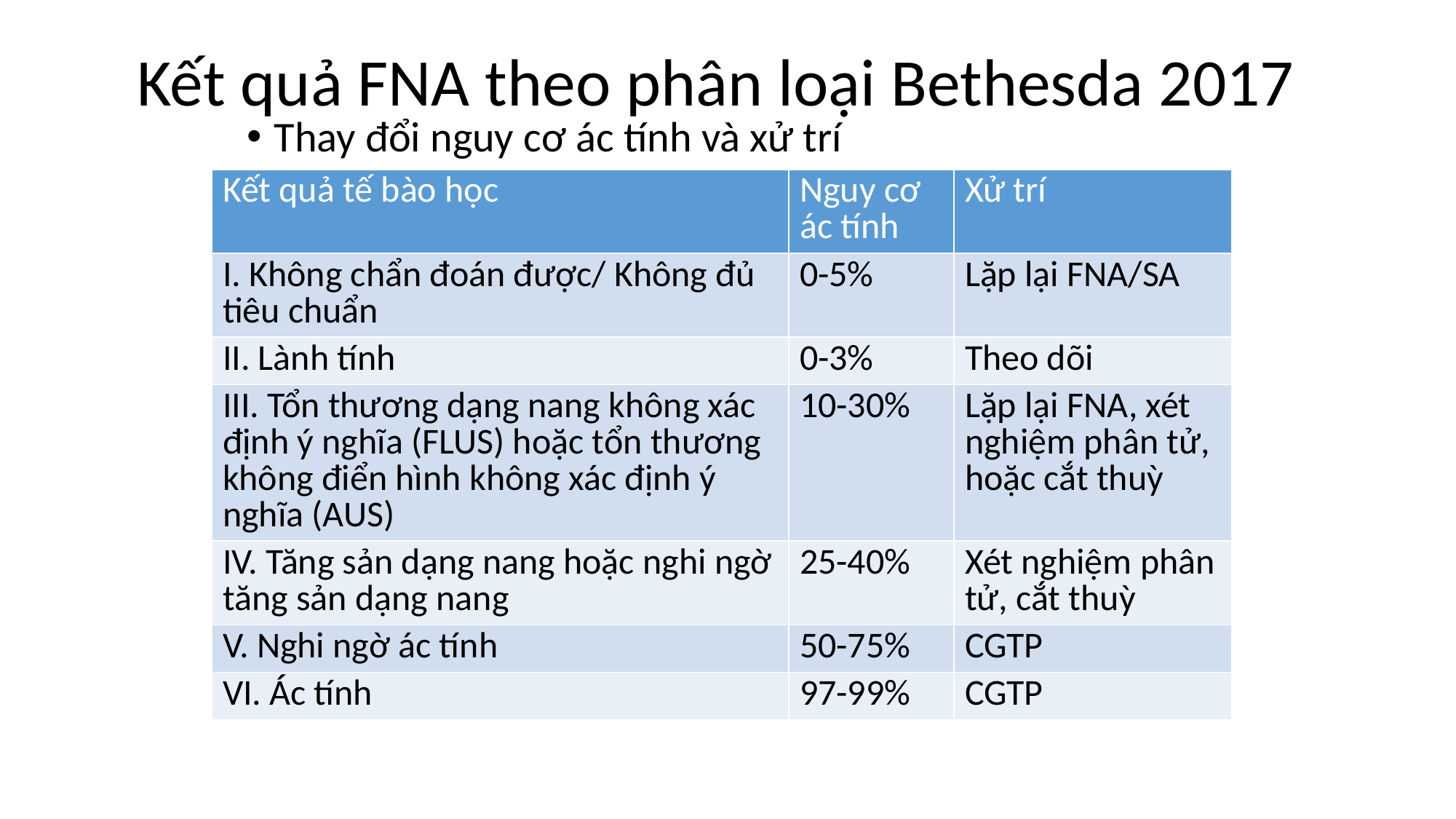

# Kết quả FNA theo phân loại Bethesda 2017
Thay đổi nguy cơ ác tính và xử trí
| Kết quả tế bào học | Nguy cơ ác tính | Xử trí |
| --- | --- | --- |
| I. Không chẩn đoán được/ Không đủ tiêu chuẩn | 0-5% | Lặp lại FNA/SA |
| II. Lành tính | 0-3% | Theo dõi |
| III. Tổn thương dạng nang không xác định ý nghĩa (FLUS) hoặc tổn thương không điển hình không xác định ý nghĩa (AUS) | 10-30% | Lặp lại FNA, xét nghiệm phân tử, hoặc cắt thuỳ |
| IV. Tăng sản dạng nang hoặc nghi ngờ tăng sản dạng nang | 25-40% | Xét nghiệm phân tử, cắt thuỳ |
| V. Nghi ngờ ác tính | 50-75% | CGTP |
| VI. Ác tính | 97-99% | CGTP |